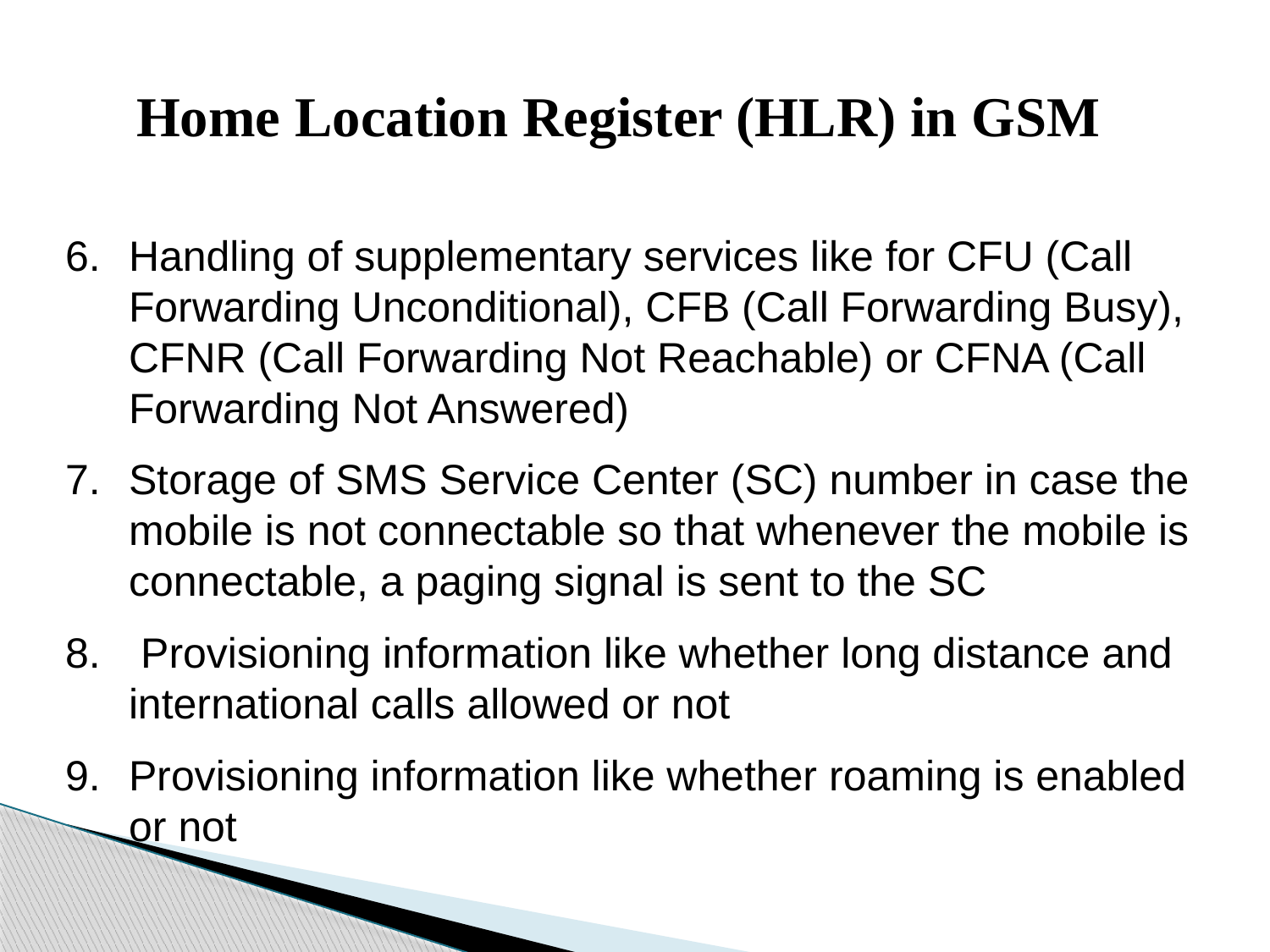

Home Location Register (HLR) in GSM
Handling of supplementary services like for CFU (Call Forwarding Unconditional), CFB (Call Forwarding Busy), CFNR (Call Forwarding Not Reachable) or CFNA (Call Forwarding Not Answered)
Storage of SMS Service Center (SC) number in case the mobile is not connectable so that whenever the mobile is connectable, a paging signal is sent to the SC
 Provisioning information like whether long distance and international calls allowed or not
Provisioning information like whether roaming is enabled or not